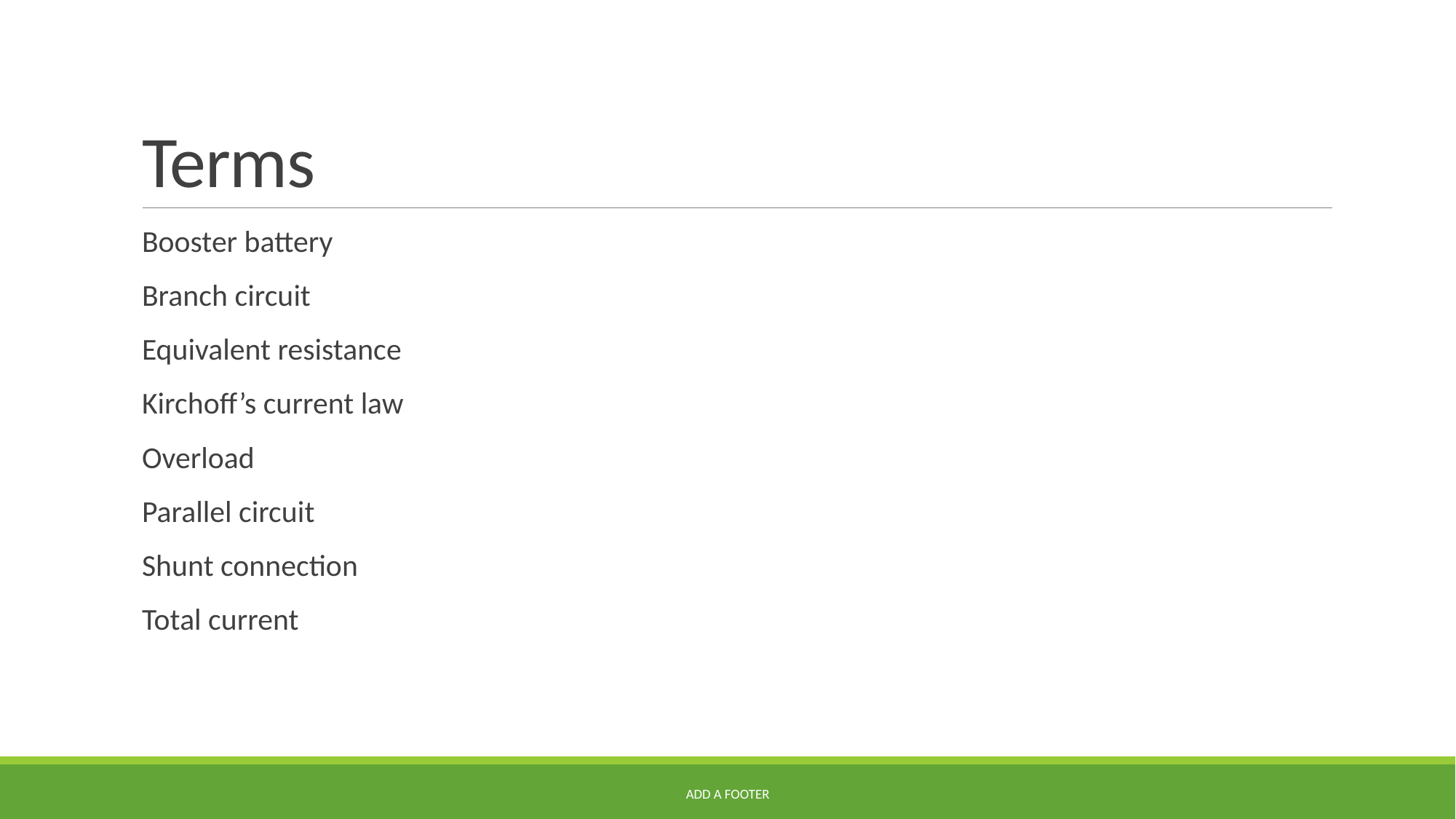

# Terms
Booster battery
Branch circuit
Equivalent resistance
Kirchoff’s current law
Overload
Parallel circuit
Shunt connection
Total current
Add a footer